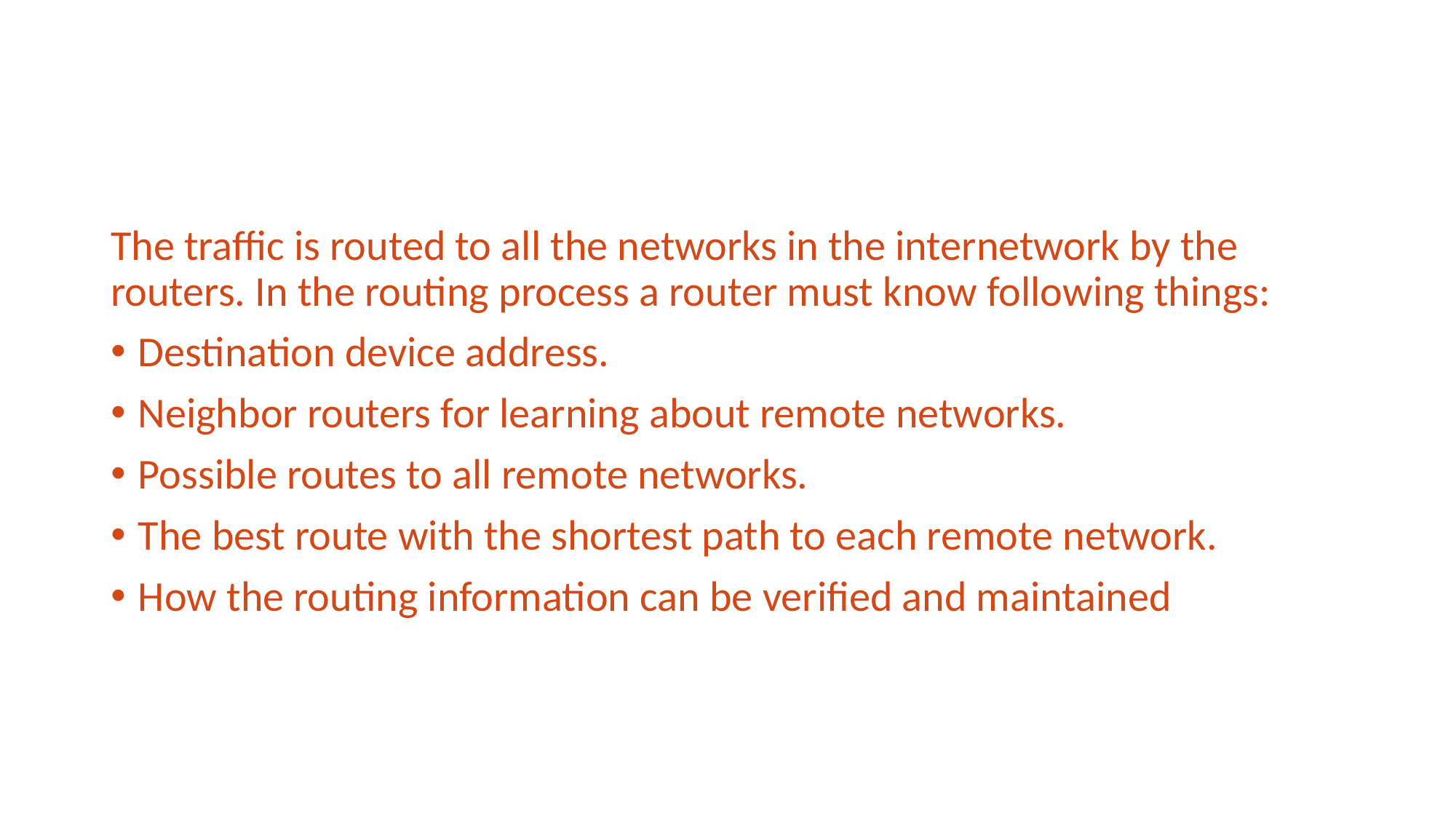

#
The traffic is routed to all the networks in the internetwork by the routers. In the routing process a router must know following things:
Destination device address.
Neighbor routers for learning about remote networks.
Possible routes to all remote networks.
The best route with the shortest path to each remote network.
How the routing information can be verified and maintained